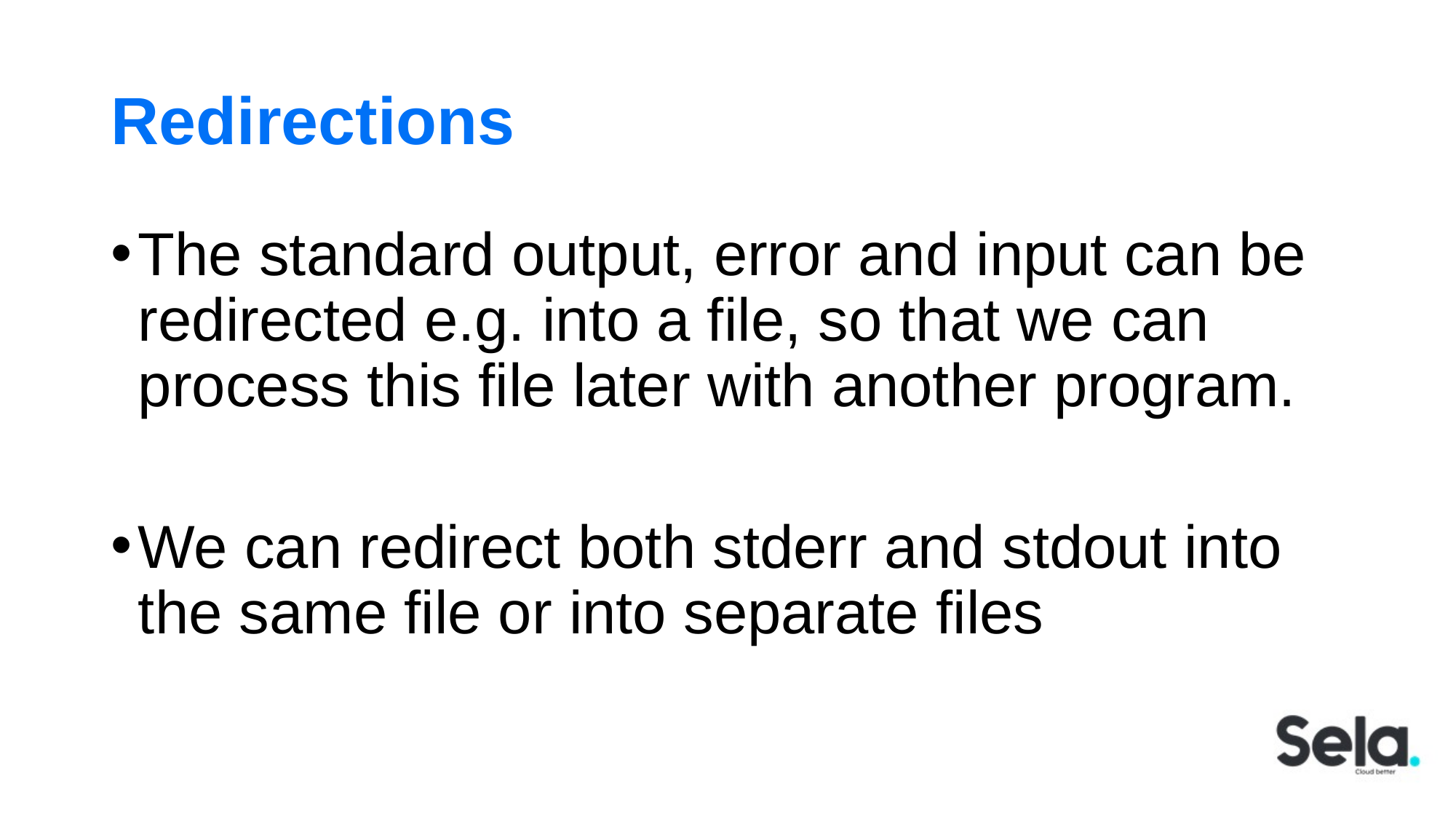

# Redirections
The standard output, error and input can be redirected e.g. into a file, so that we can process this file later with another program.

We can redirect both stderr and stdout into the same file or into separate files